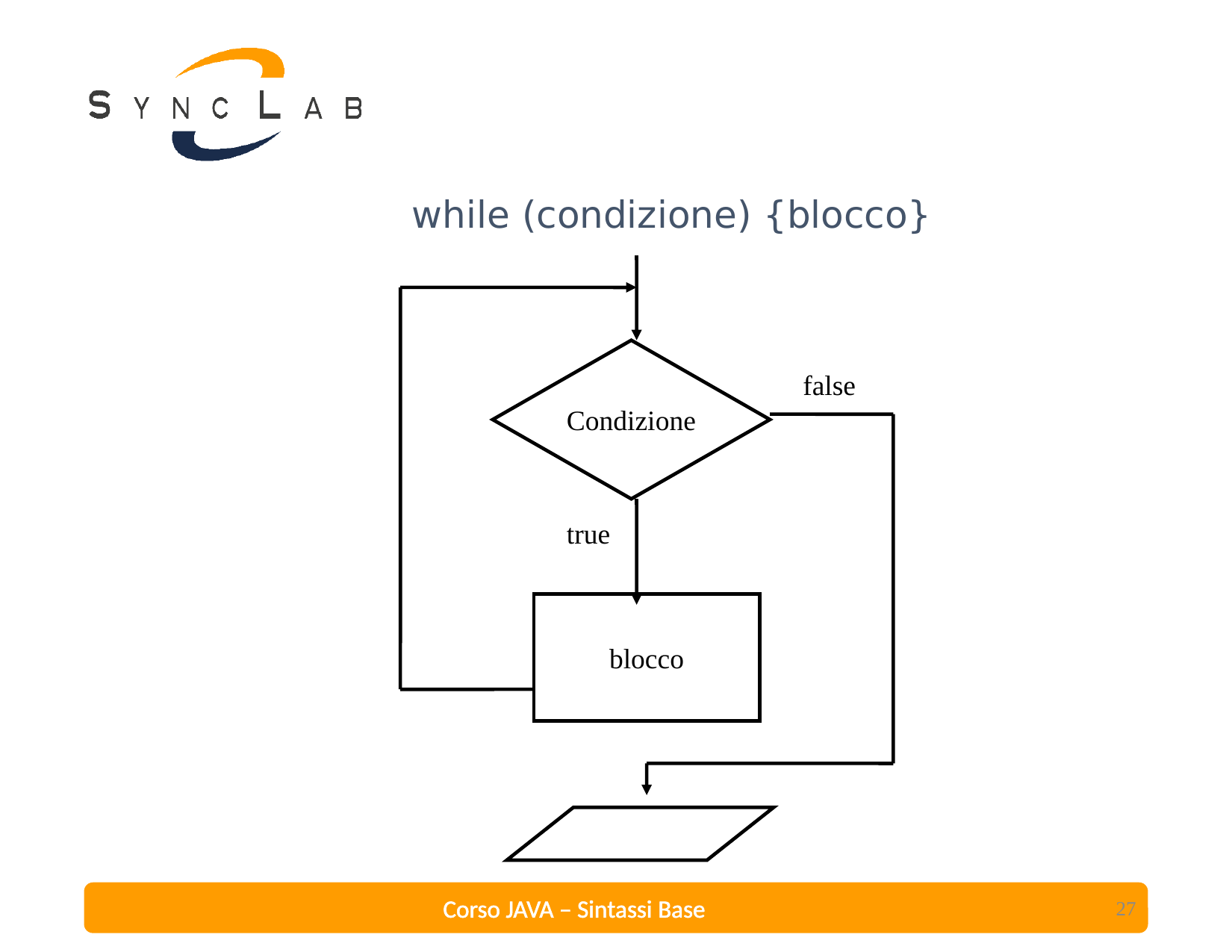

while (condizione) {blocco}

Condizione
false

true
blocco

27
Corso JAVA – Sintassi Base